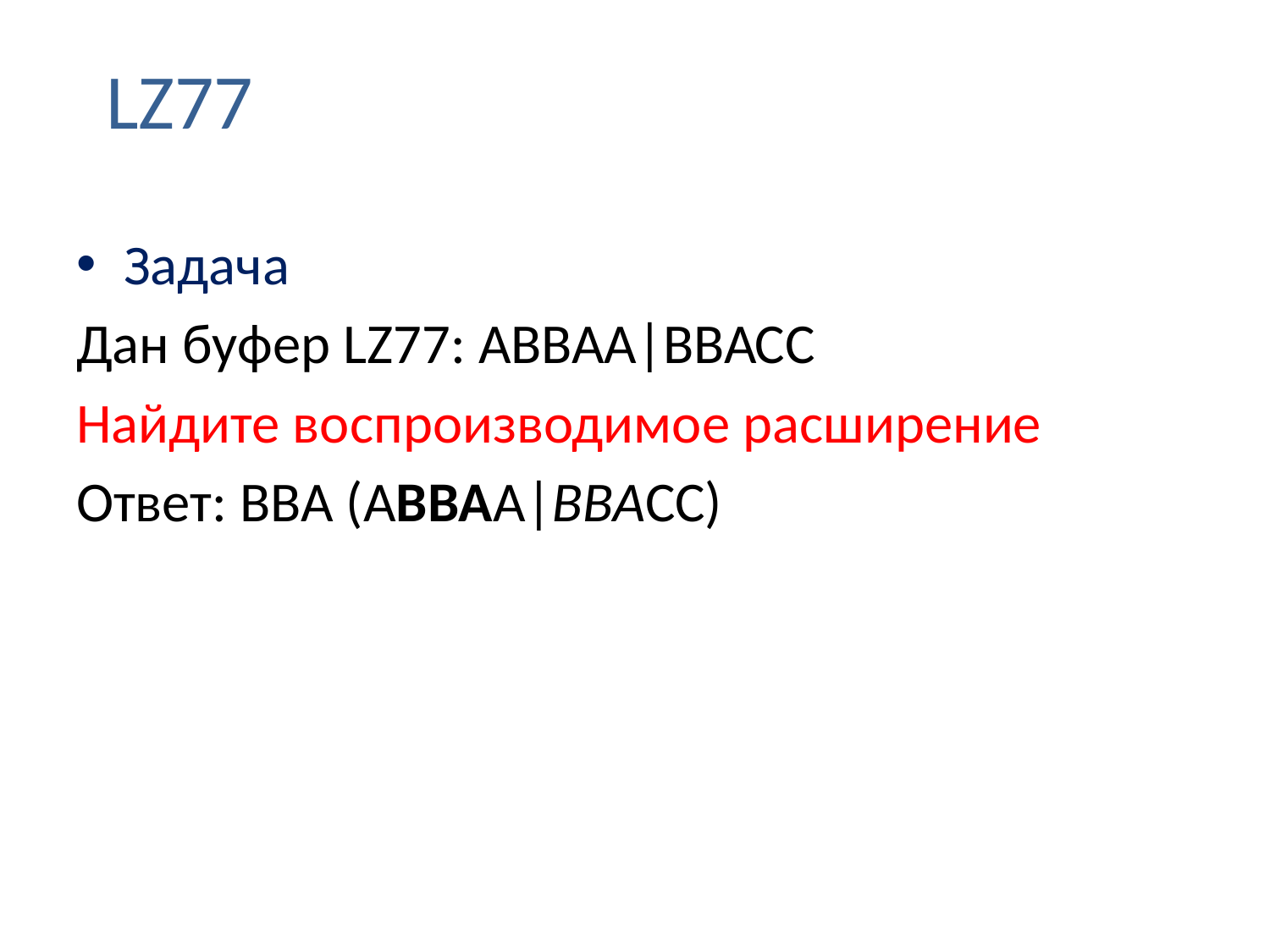

# LZ77
Задача
Дан буфер LZ77: АВВАА|ВВАСС
Найдите воспроизводимое расширение
Ответ: ВВА (АВВАА|ВВАСС)